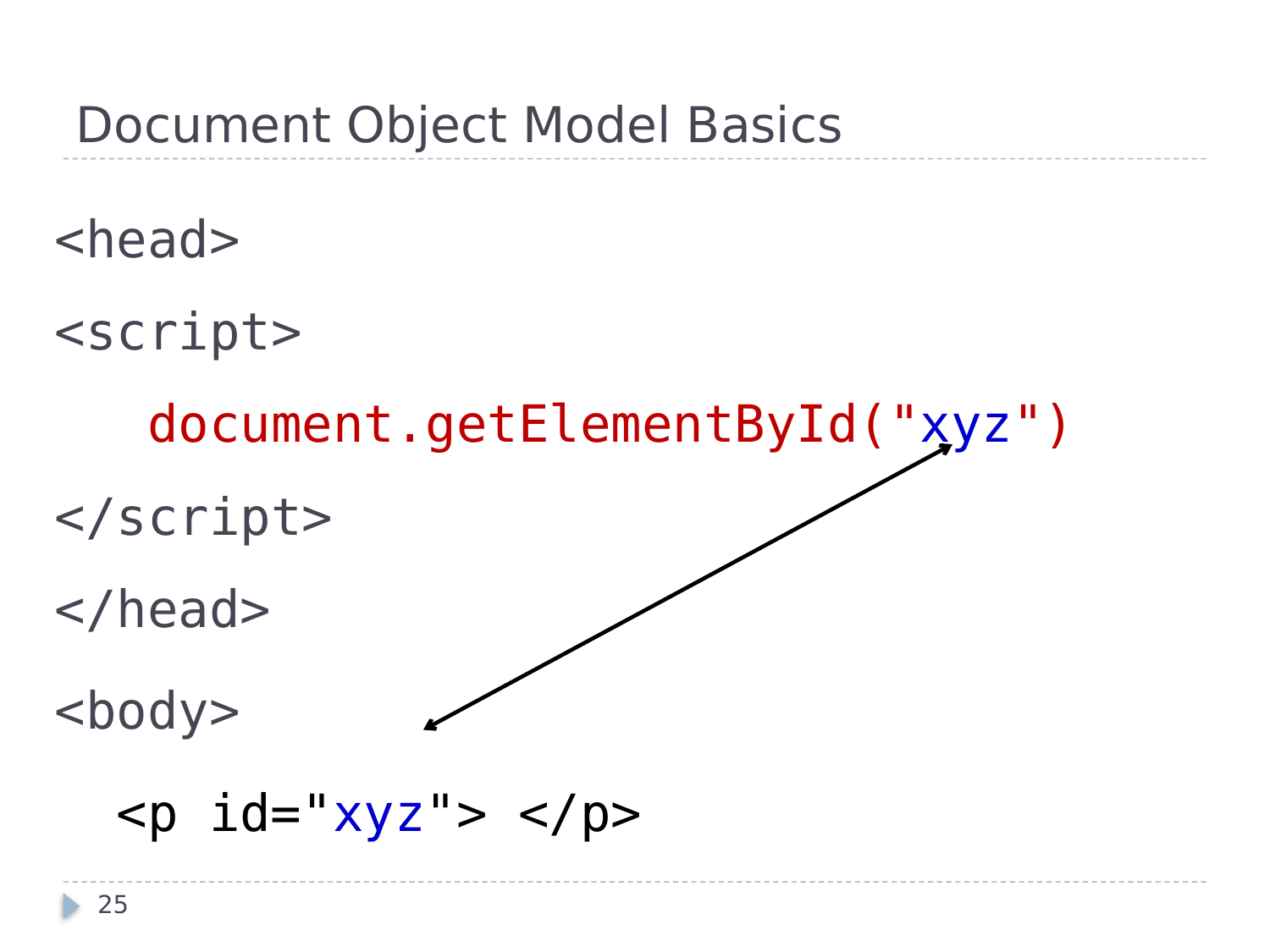

# Document Object Model Basics
<head>
<script>
   document.getElementById("xyz")
</script>
</head>
<body>
  <p id="xyz"> </p>

25